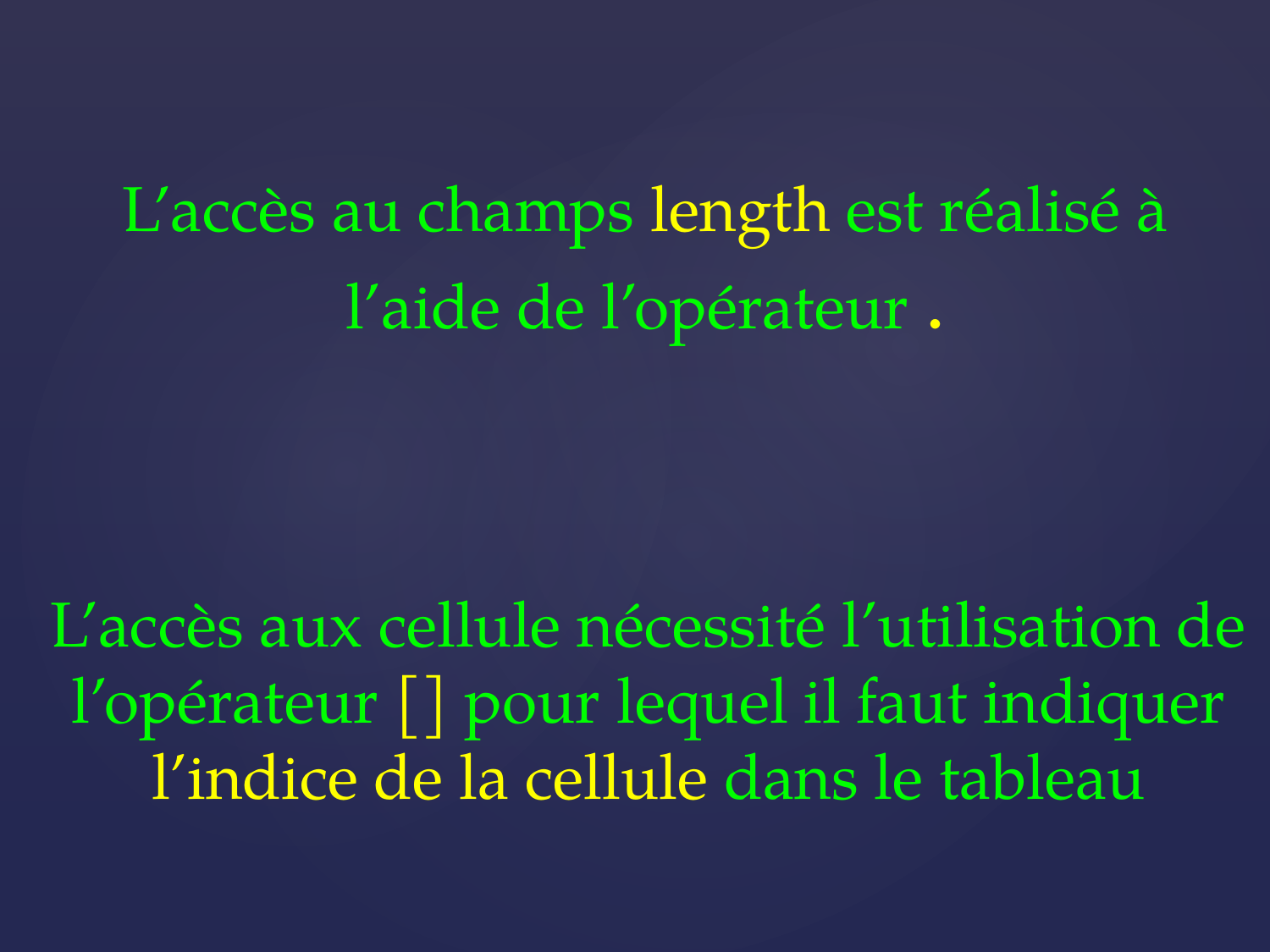

L’accès au champs length est réalisé à l’aide de l’opérateur .
L’accès aux cellule nécessité l’utilisation de l’opérateur [] pour lequel il faut indiquer l’indice de la cellule dans le tableau